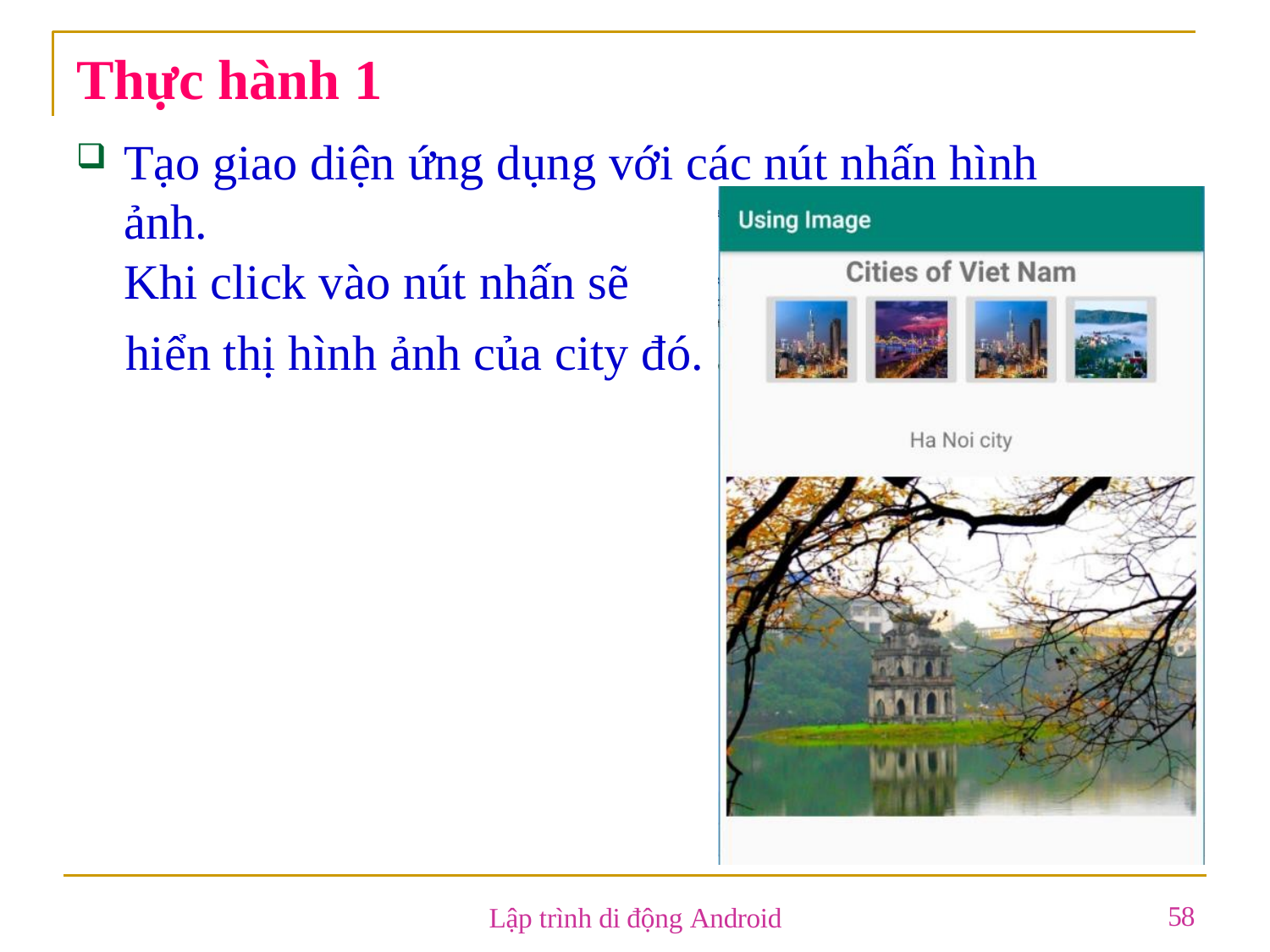

# Thực hành 1
Tạo giao diện ứng dụng với các nút nhấn hình ảnh.
Khi click vào nút nhấn sẽ
hiển thị hình ảnh của city đó.

58
Lập trình di động Android